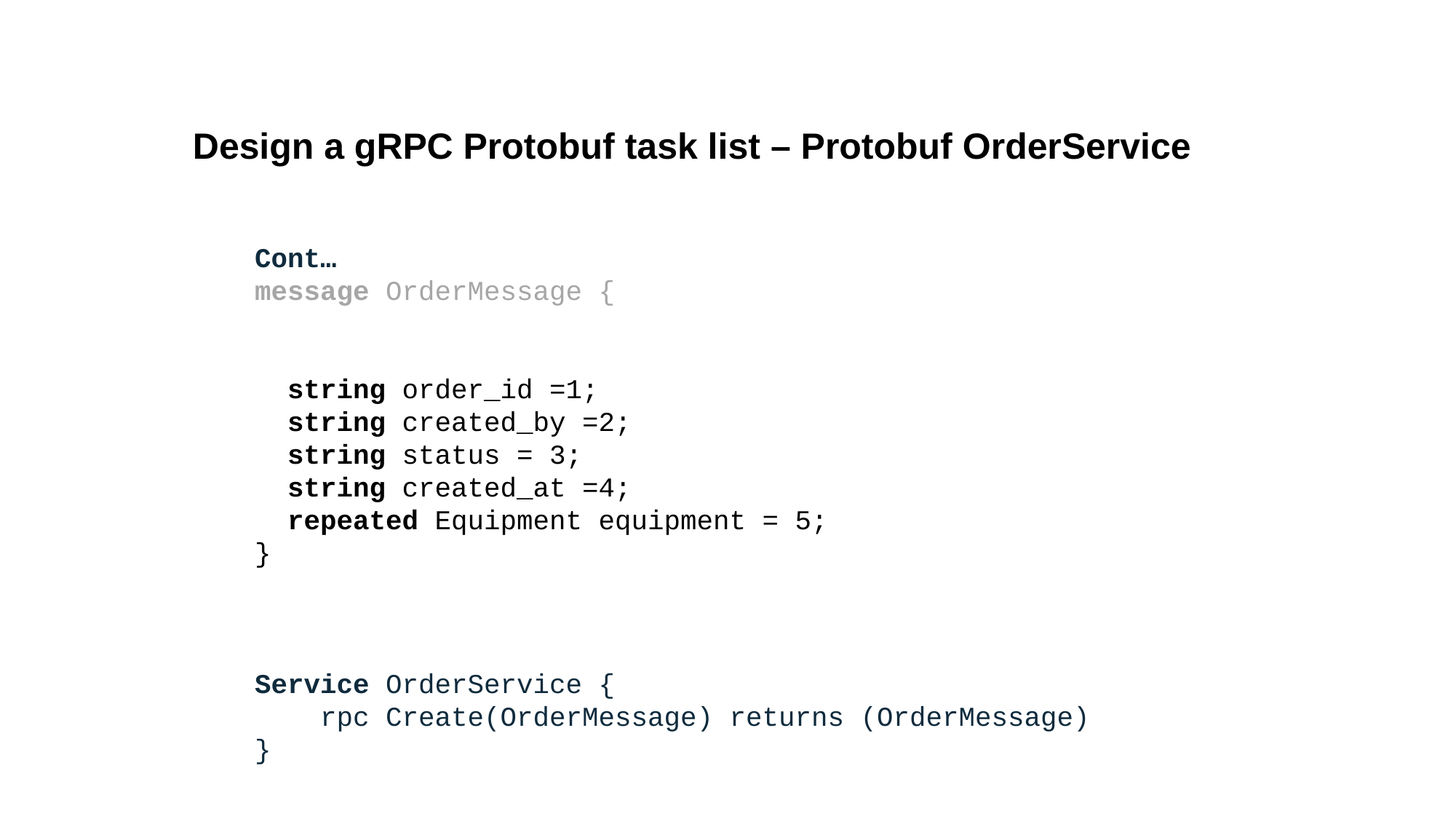

# Design a gRPC Protobuf task list – Protobuf OrderService
Cont…
message OrderMessage {

  string order_id =1;
  string created_by =2;
  string status = 3;
  string created_at =4;
  repeated Equipment equipment = 5;
}

Service OrderService {
    rpc Create(OrderMessage) returns (OrderMessage)
}